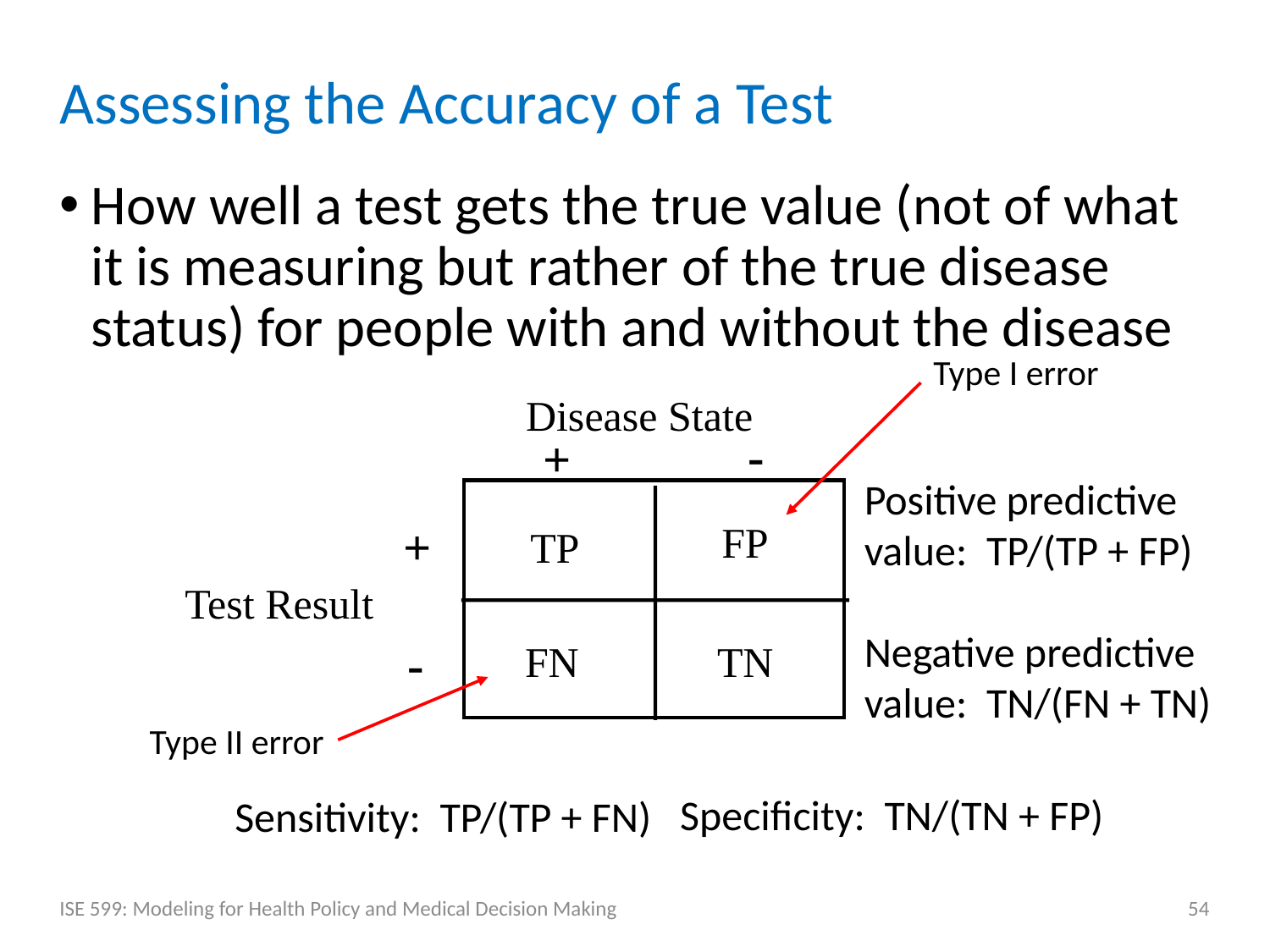

# Assessing the Accuracy of a Test
How well a test gets the true value (not of what it is measuring but rather of the true disease status) for people with and without the disease
Type I error
Disease State
-
+

+
FP
TP
Test Result
-
FN
TN
Positive predictive value:  TP/(TP + FP)

Negative predictive value:  TN/(FN + TN)

Type II error
Specificity:  TN/(TN + FP)

Sensitivity:  TP/(TP + FN)

ISE 599: Modeling for Health Policy and Medical Decision Making
54